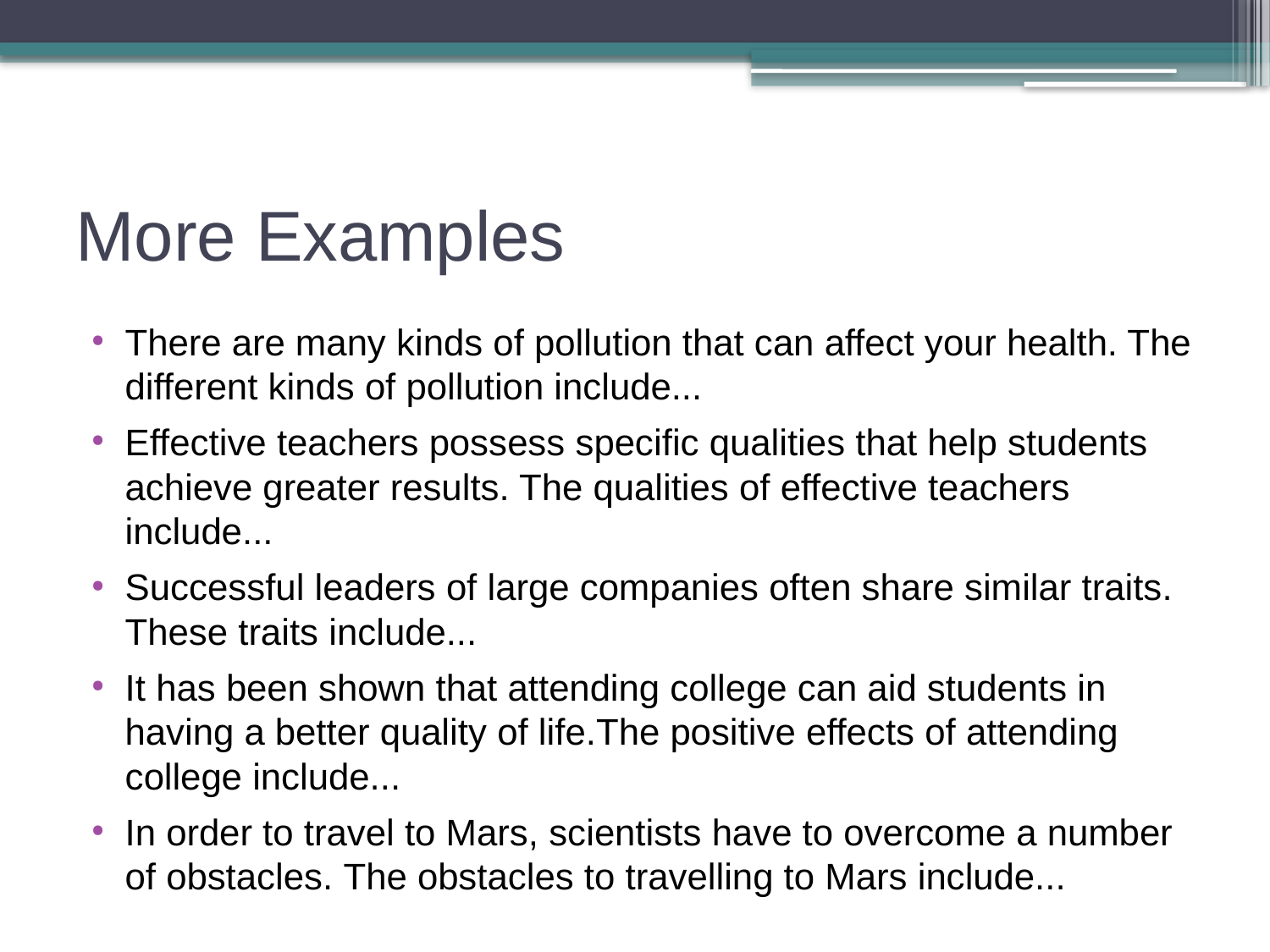

# More Examples
There are many kinds of pollution that can affect your health. The different kinds of pollution include...
Effective teachers possess specific qualities that help students achieve greater results. The qualities of effective teachers include...
Successful leaders of large companies often share similar traits. These traits include... ​
It has been shown that attending college can aid students in having a better quality of life.The positive effects of attending college include...
In order to travel to Mars, scientists have to overcome a number of obstacles. The obstacles to travelling to Mars include...